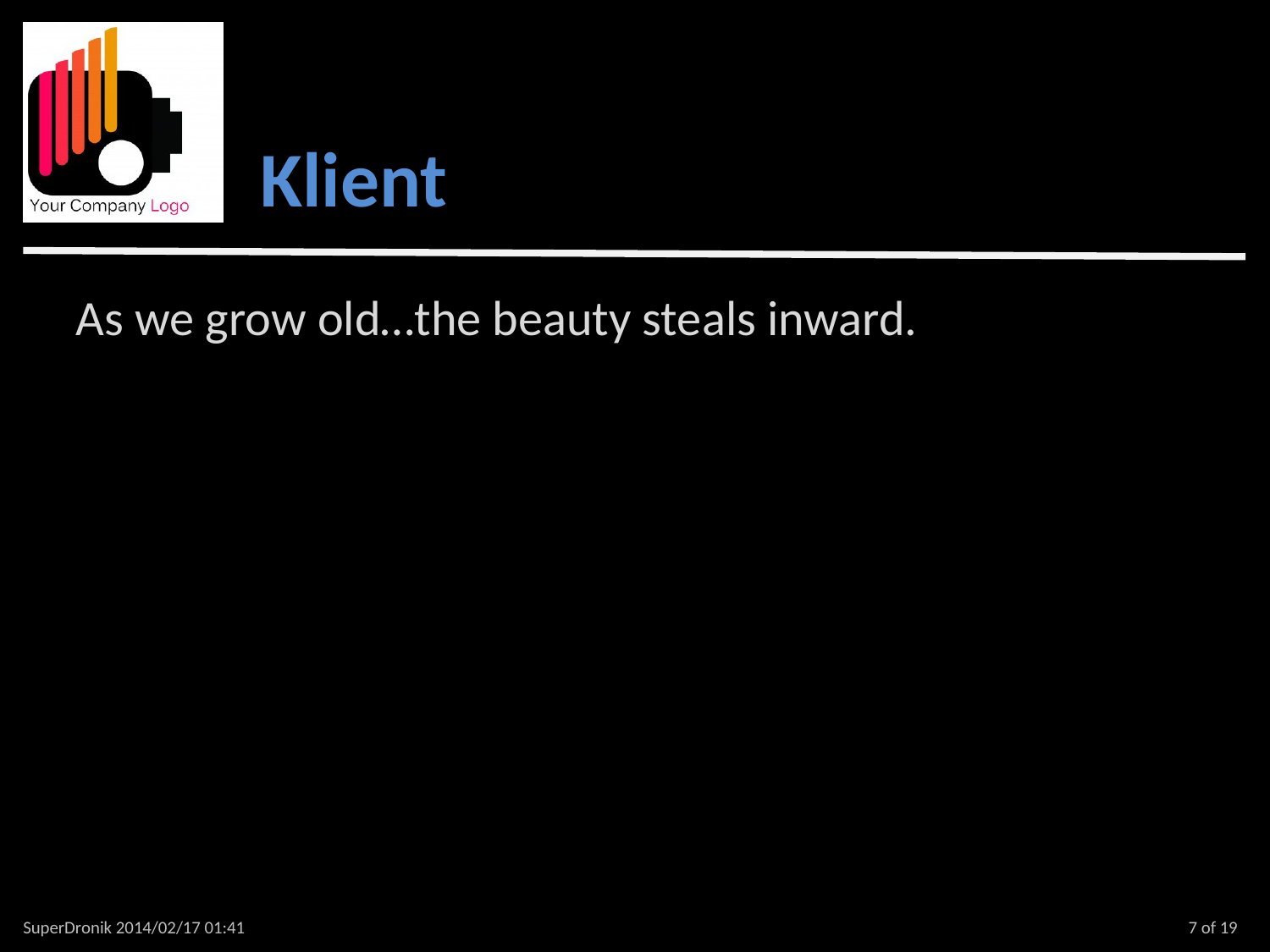

Klient
As we grow old…the beauty steals inward.
SuperDronik 2014/02/17 01:41
7 of 19